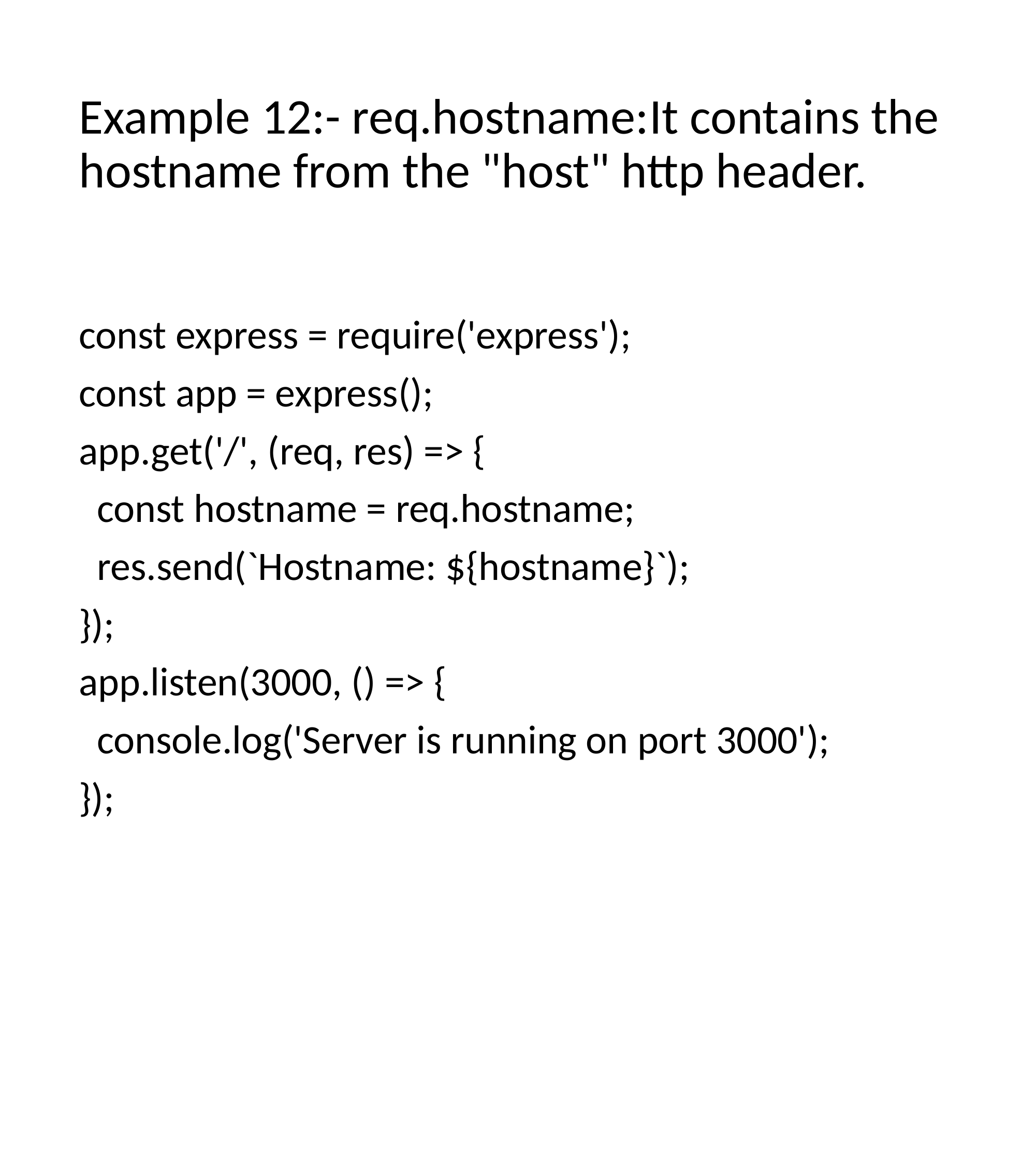

# Example 12:- req.hostname:It contains the hostname from the "host" http header.
const express = require('express');
const app = express();
app.get('/', (req, res) => {
  const hostname = req.hostname;
  res.send(`Hostname: ${hostname}`);
});
app.listen(3000, () => {
  console.log('Server is running on port 3000');
});